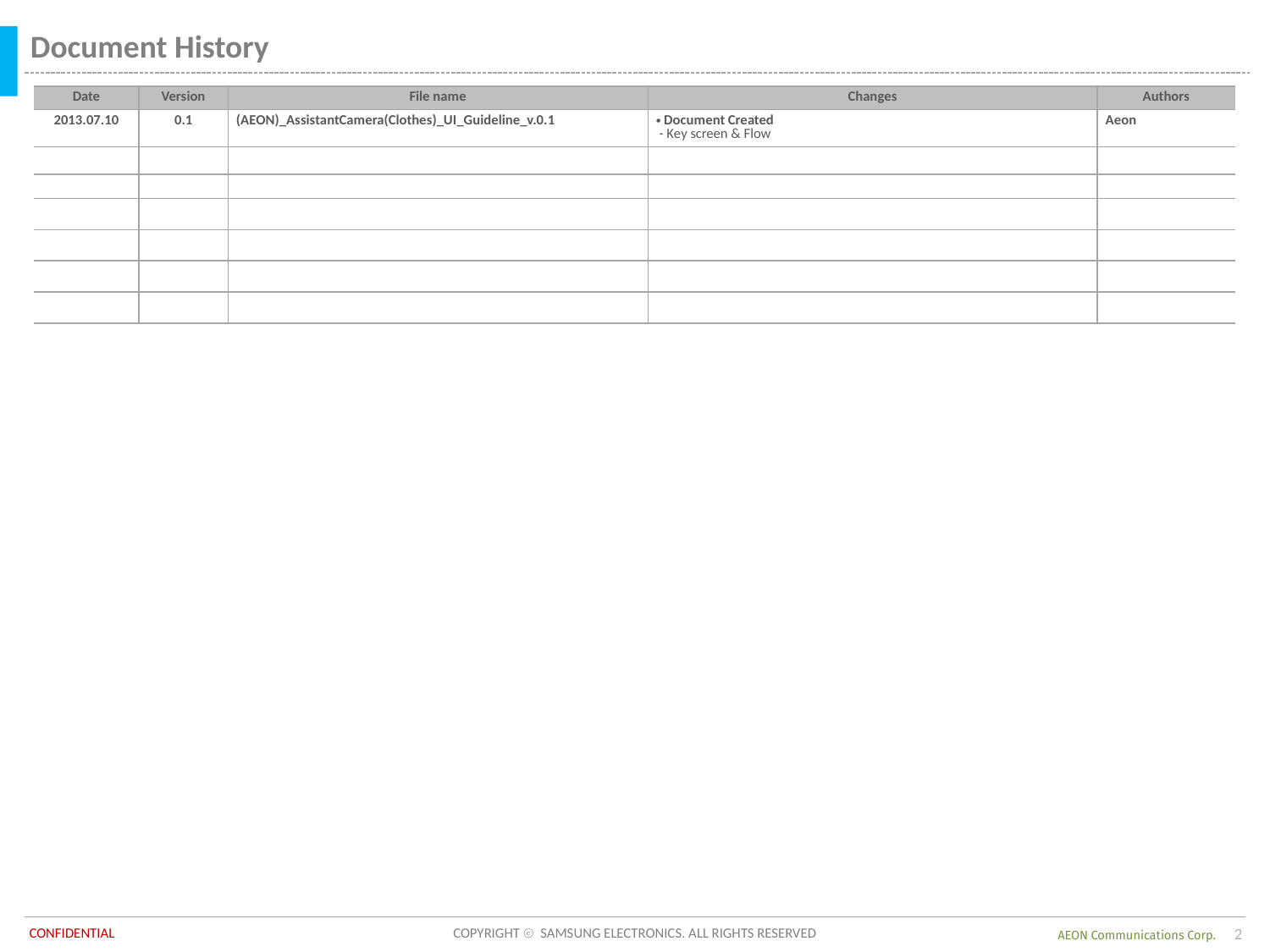

Document History
| Date | Version | File name | Changes | Authors |
| --- | --- | --- | --- | --- |
| 2013.07.10 | 0.1 | (AEON)\_AssistantCamera(Clothes)\_UI\_Guideline\_v.0.1 | Document Created - Key screen & Flow | Aeon |
|  |  |  |  |  |
|  |  |  |  |  |
|  |  |  |  |  |
|  |  |  |  |  |
|  |  |  |  |  |
|  |  |  |  |  |
2